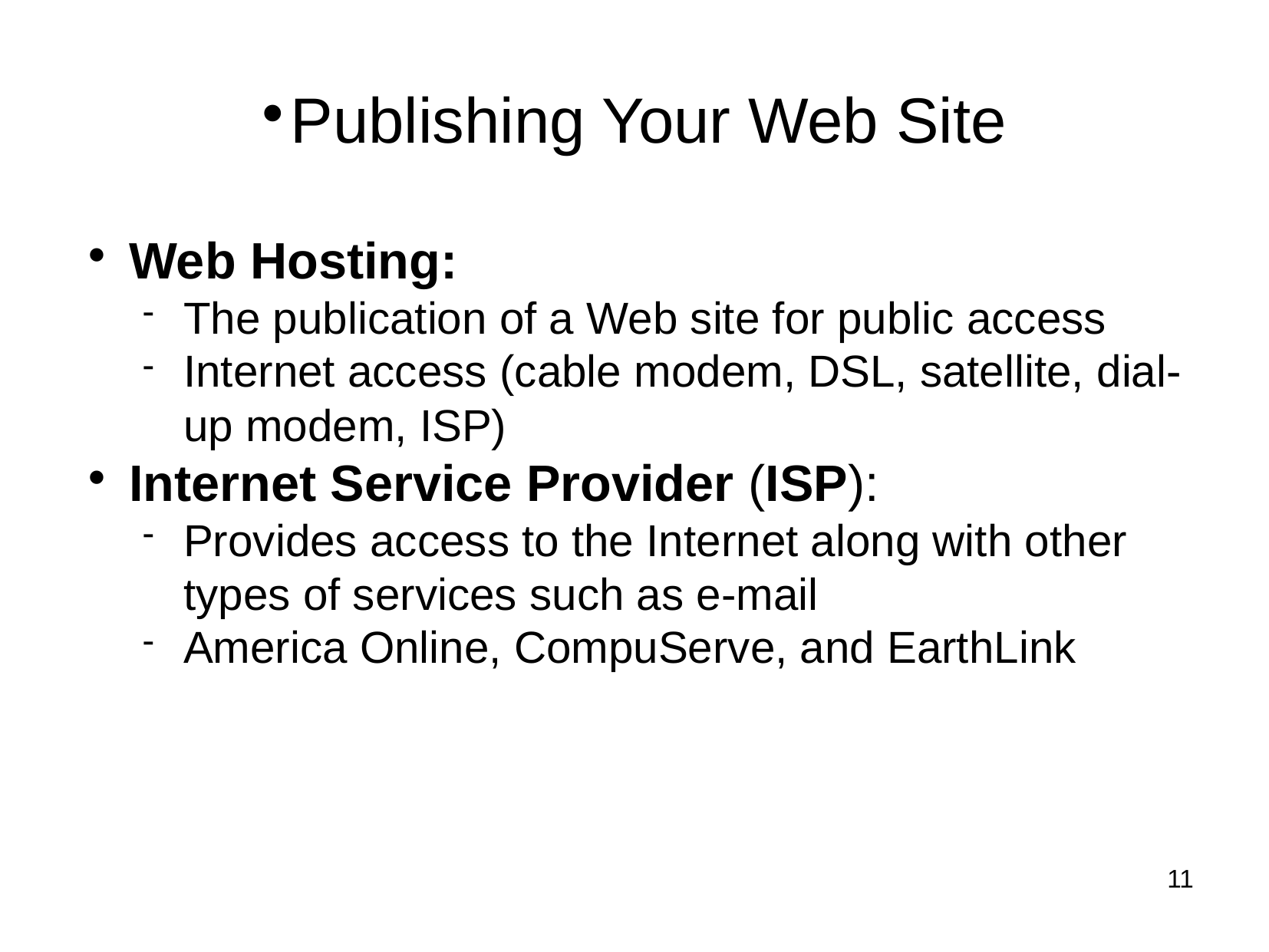

Publishing Your Web Site
Web Hosting:
The publication of a Web site for public access
Internet access (cable modem, DSL, satellite, dial-up modem, ISP)
Internet Service Provider (ISP):
Provides access to the Internet along with other types of services such as e-mail
America Online, CompuServe, and EarthLink

 11